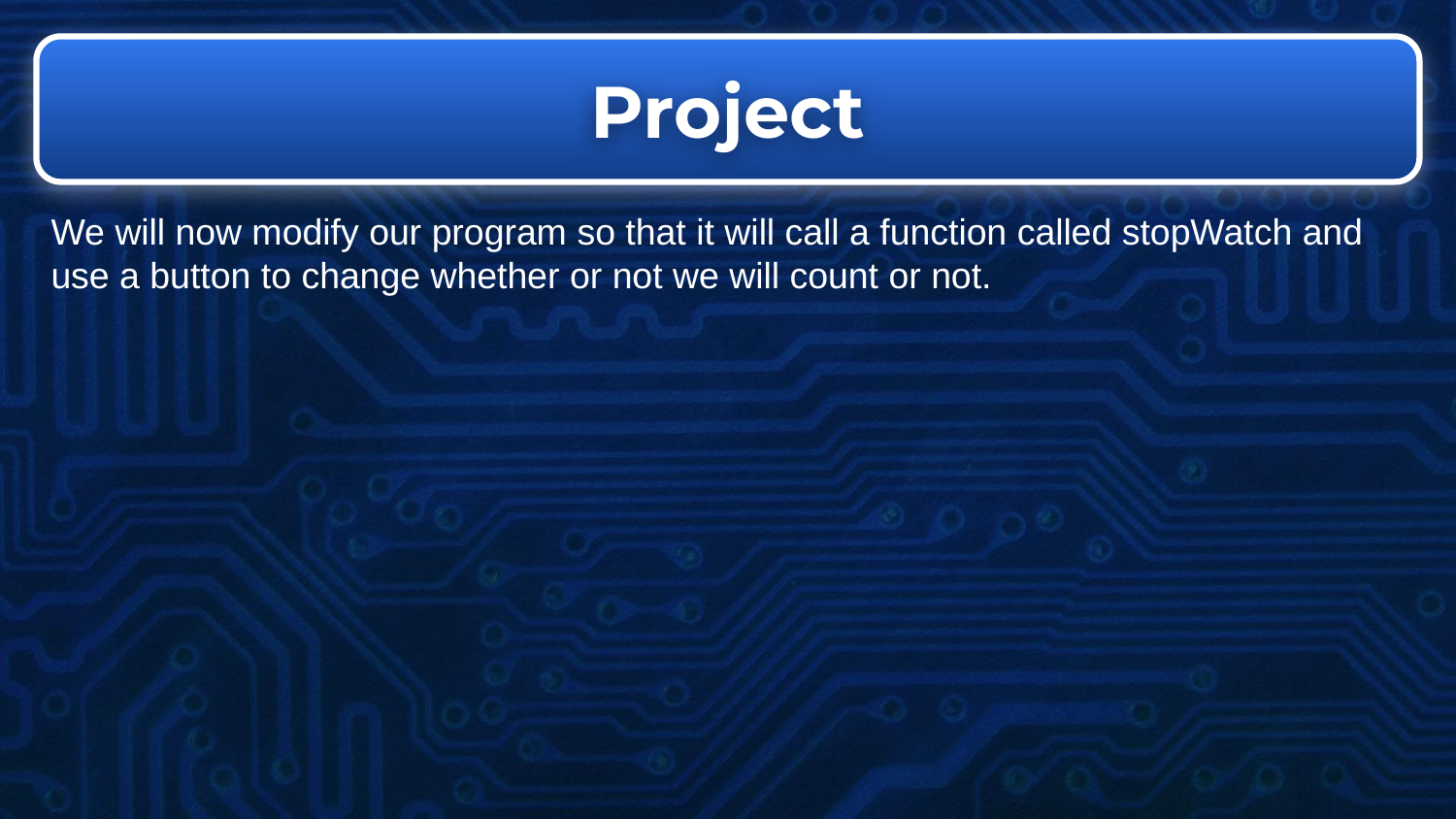

# Project
We will now modify our program so that it will call a function called stopWatch and use a button to change whether or not we will count or not.